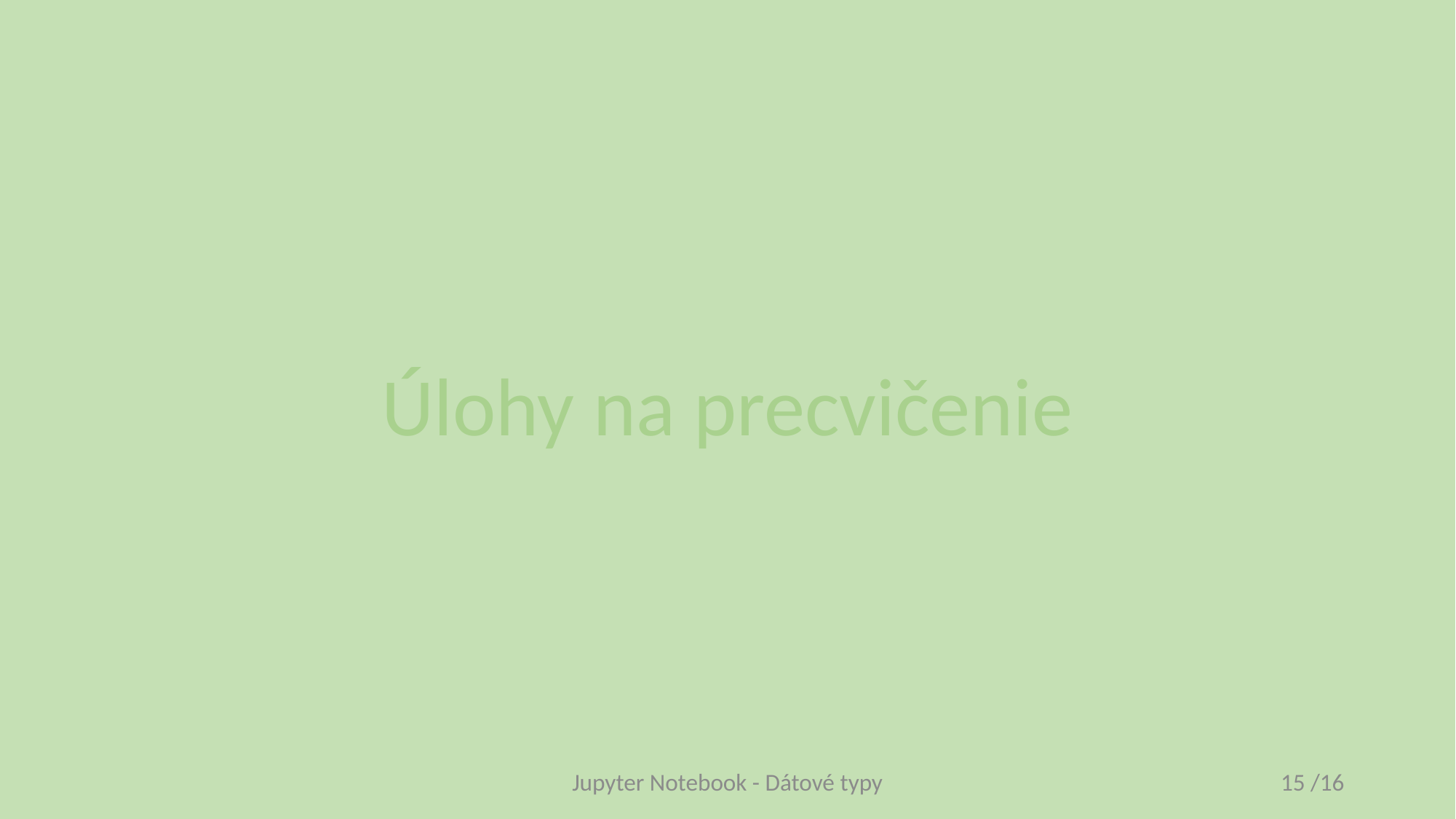

# Úlohy na precvičenie
Jupyter Notebook - Dátové typy
15 /16